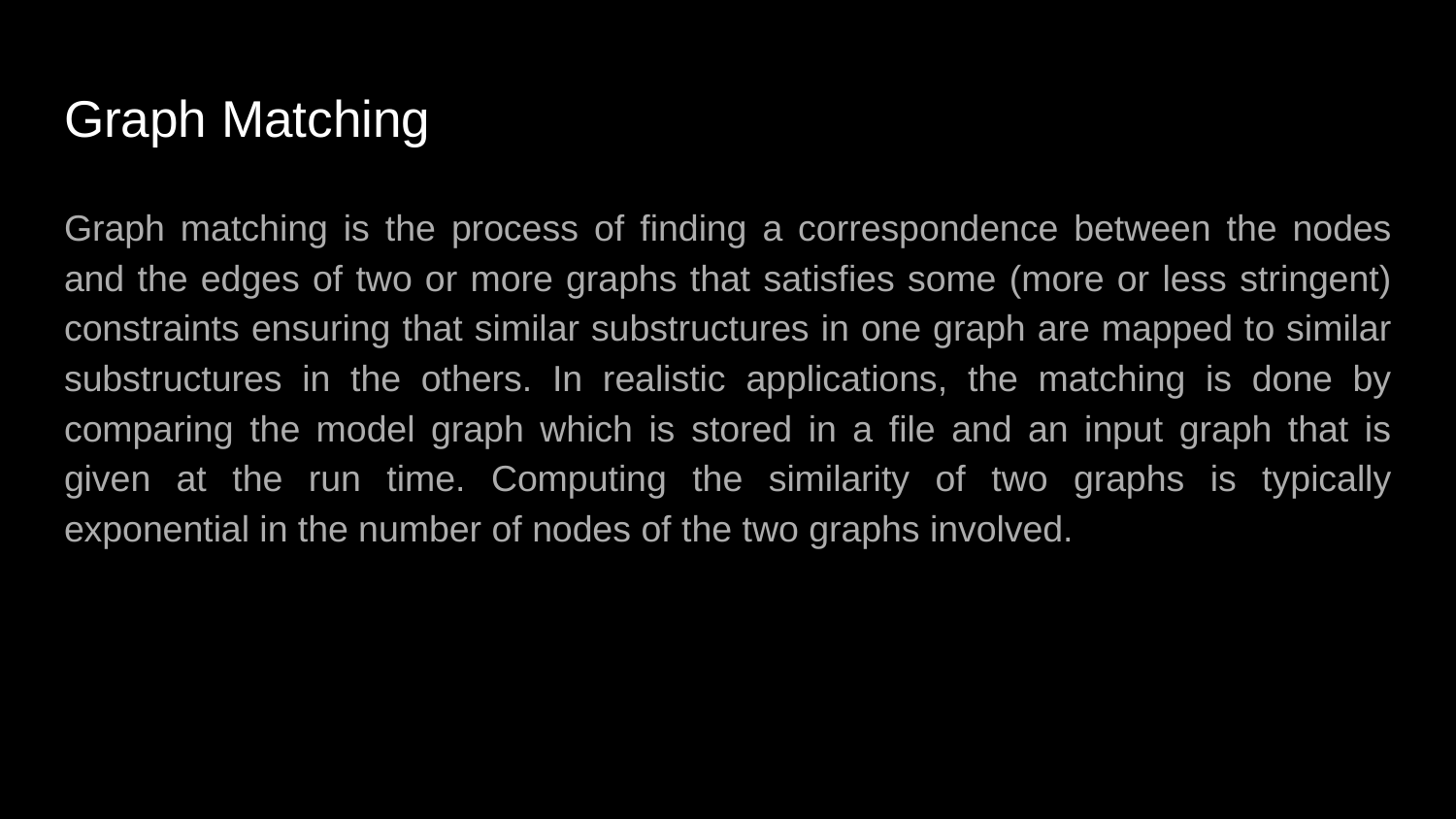

# Graph Matching
Graph matching is the process of finding a correspondence between the nodes and the edges of two or more graphs that satisfies some (more or less stringent) constraints ensuring that similar substructures in one graph are mapped to similar substructures in the others. In realistic applications, the matching is done by comparing the model graph which is stored in a file and an input graph that is given at the run time. Computing the similarity of two graphs is typically exponential in the number of nodes of the two graphs involved.